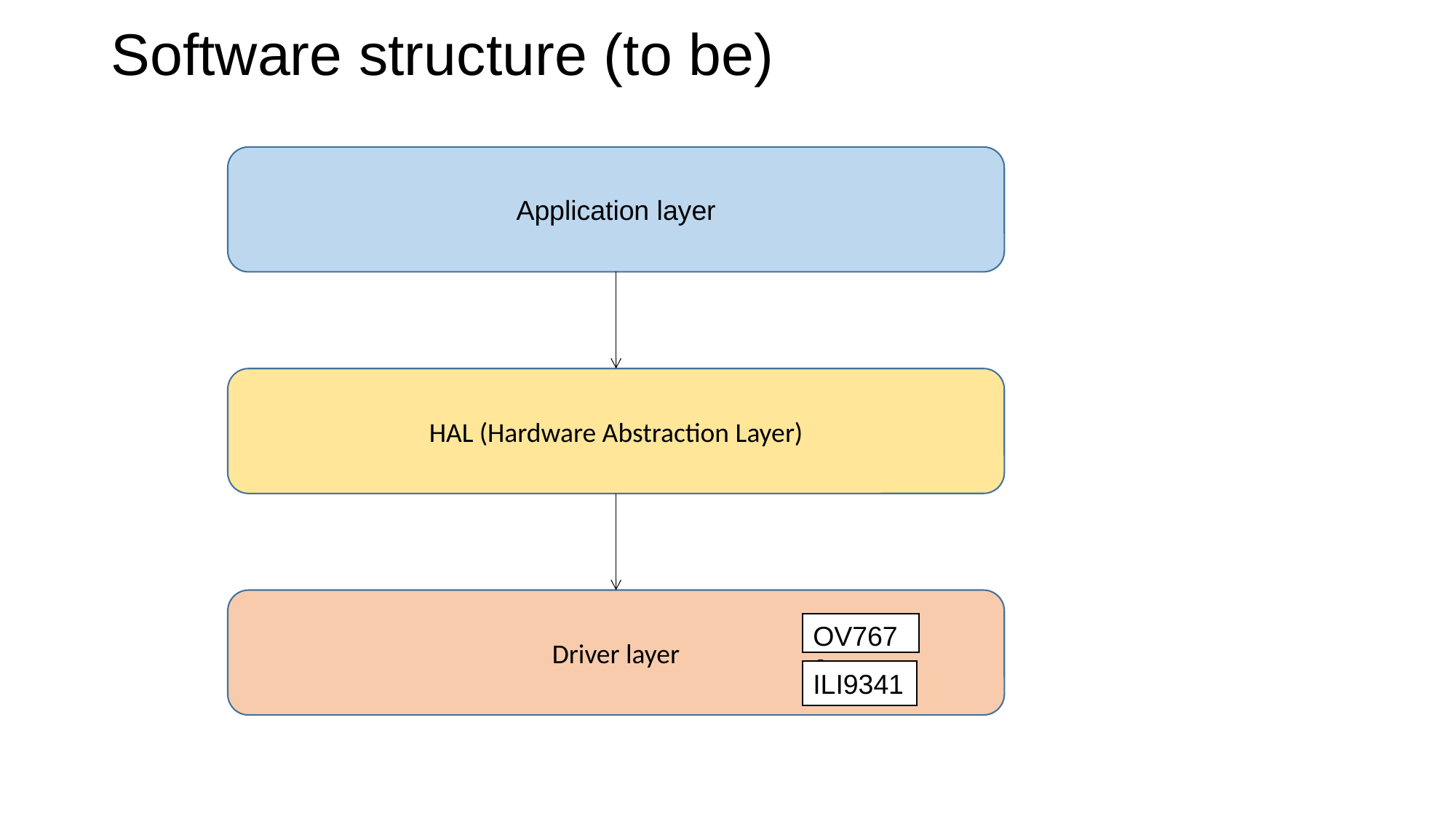

# Software structure (to be)
Application layer
HAL (Hardware Abstraction Layer)
Driver layer
OV7670
ILI9341